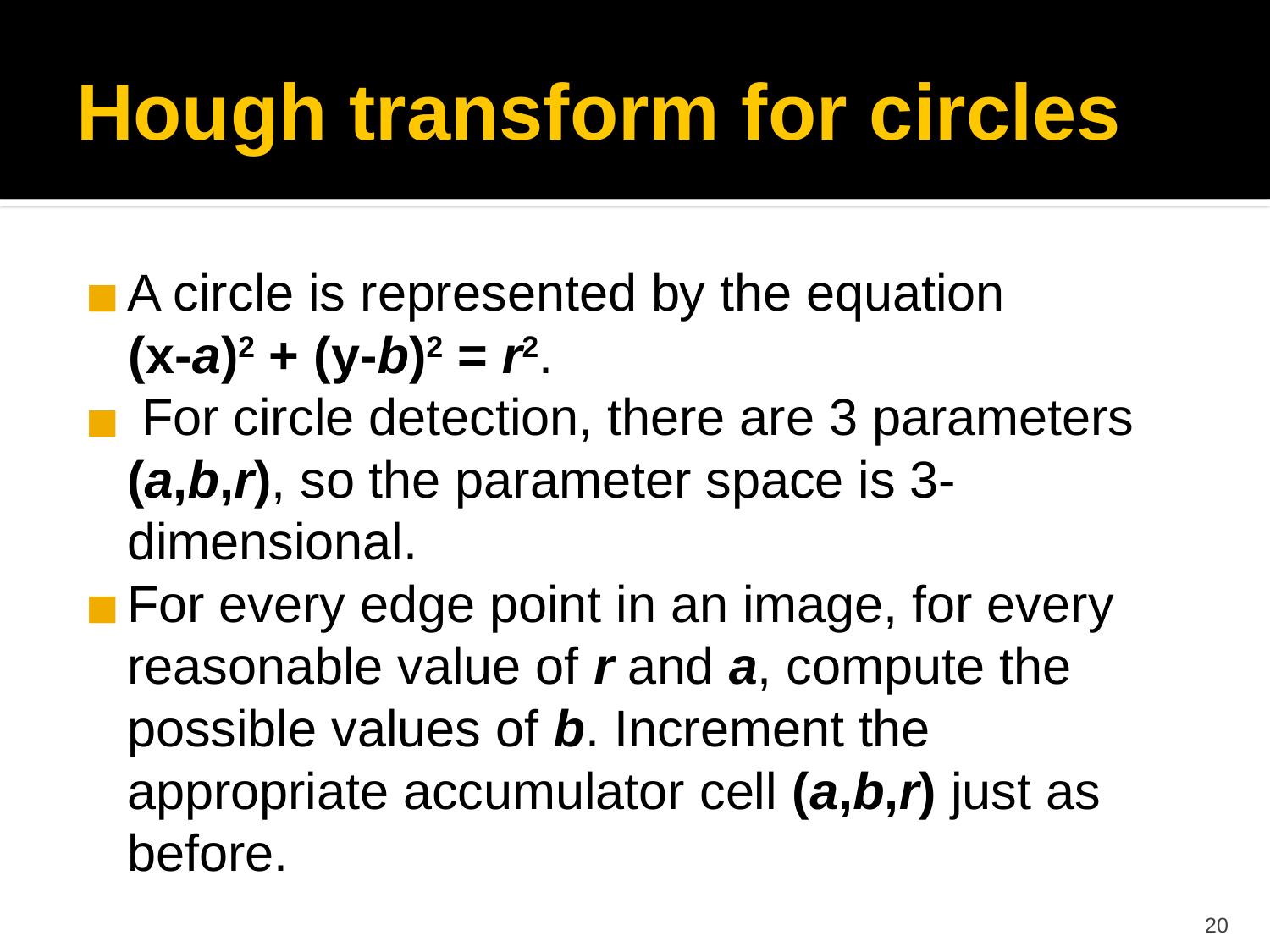

# Hough transform for circles
A circle is represented by the equation
    (x-a)2 + (y-b)2 = r2.
 For circle detection, there are 3 parameters (a,b,r), so the parameter space is 3-dimensional.
For every edge point in an image, for every reasonable value of r and a, compute the possible values of b. Increment the appropriate accumulator cell (a,b,r) just as before.
20